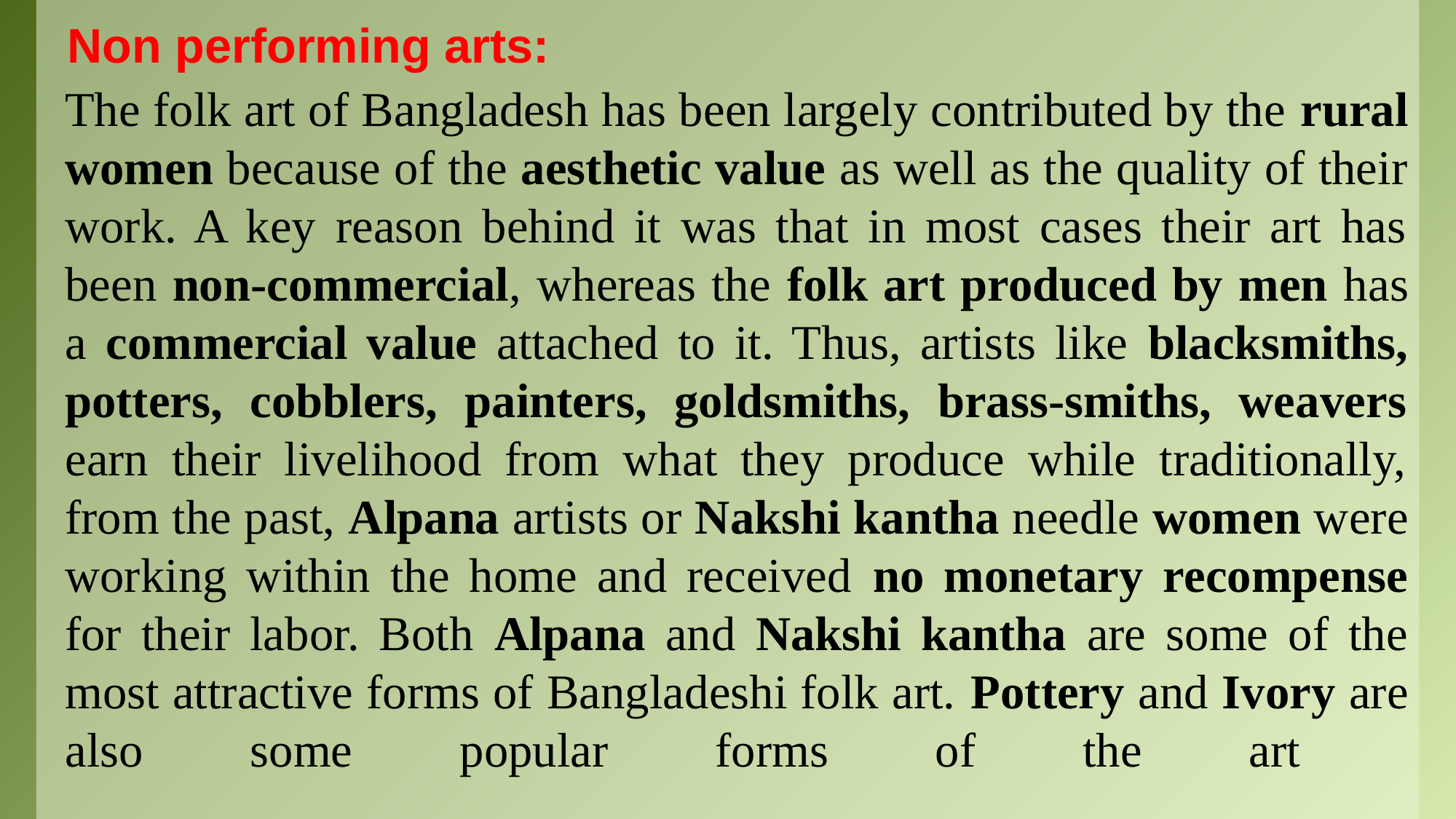

Non performing arts:
The folk art of Bangladesh has been largely contributed by the rural women because of the aesthetic value as well as the quality of their work. A key reason behind it was that in most cases their art has been non-commercial, whereas the folk art produced by men has a commercial value attached to it. Thus, artists like blacksmiths, potters, cobblers, painters, goldsmiths, brass-smiths, weavers earn their livelihood from what they produce while traditionally, from the past, Alpana artists or Nakshi kantha needle women were working within the home and received no monetary recompense for their labor. Both Alpana and Nakshi kantha are some of the most attractive forms of Bangladeshi folk art. Pottery and Ivory are also some popular forms of the art